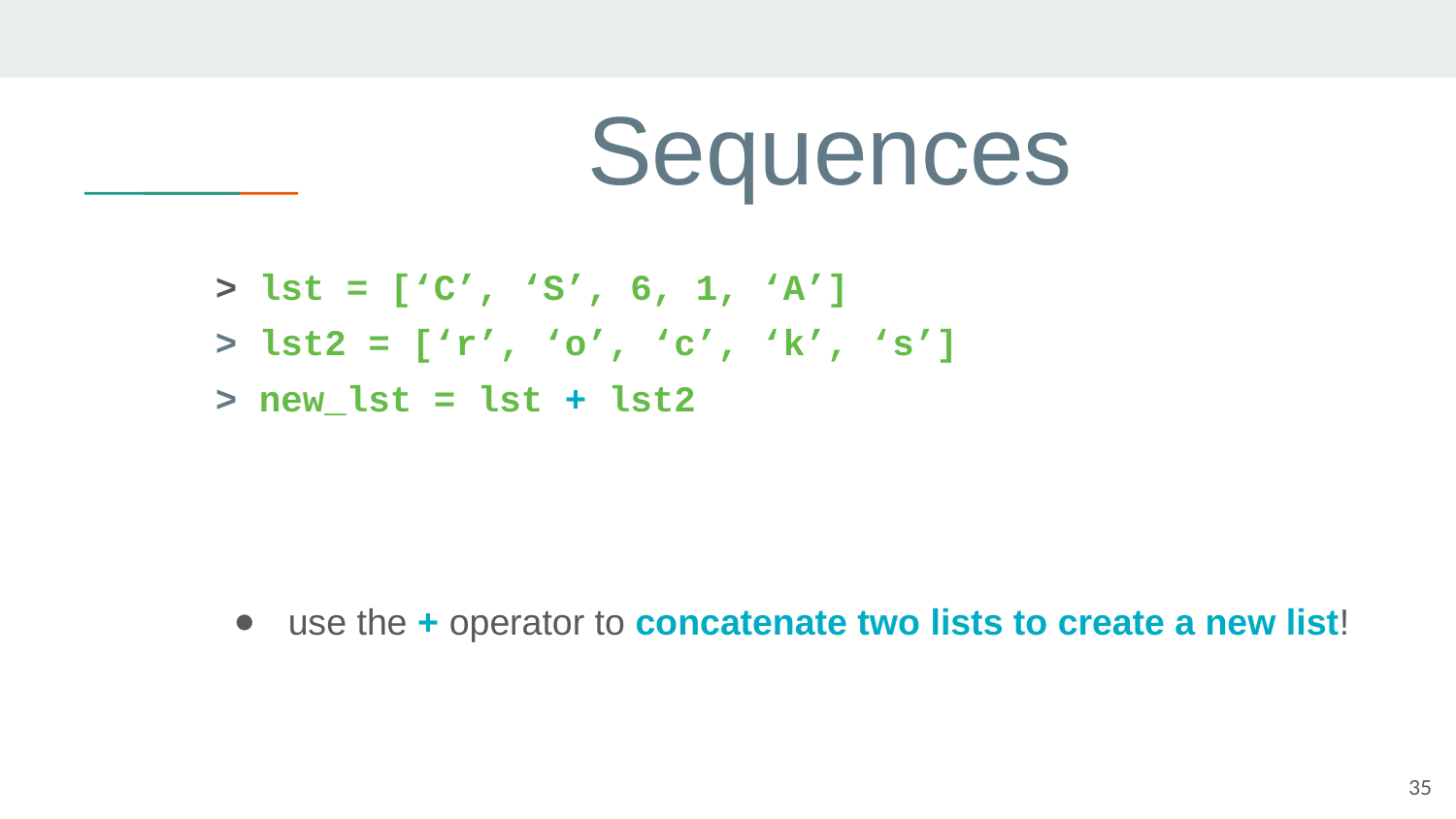

# Sequences

> lst = [‘C’, ‘S’, 6, 1, ‘A’]
> lst2 = [‘r’, ‘o’, ‘c’, ‘k’, ‘s’]
> new_lst = lst + lst2

use the + operator to concatenate two lists to create a new list!

35